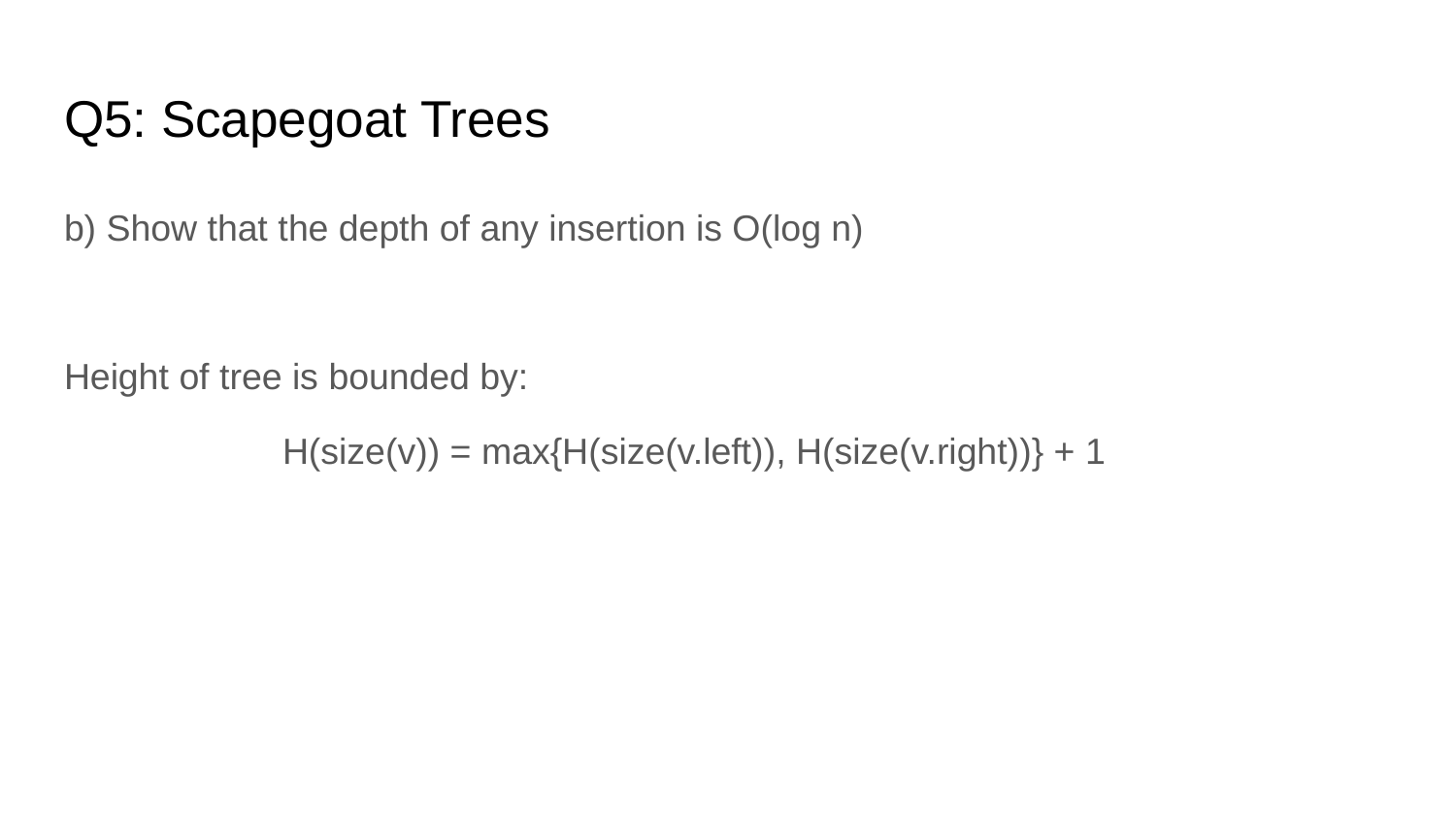

# Q5: Scapegoat Trees
b) Show that the depth of any insertion is O(log n)

Height of tree is bounded by:
H(size(v)) = max{H(size(v.left)), H(size(v.right))} + 1